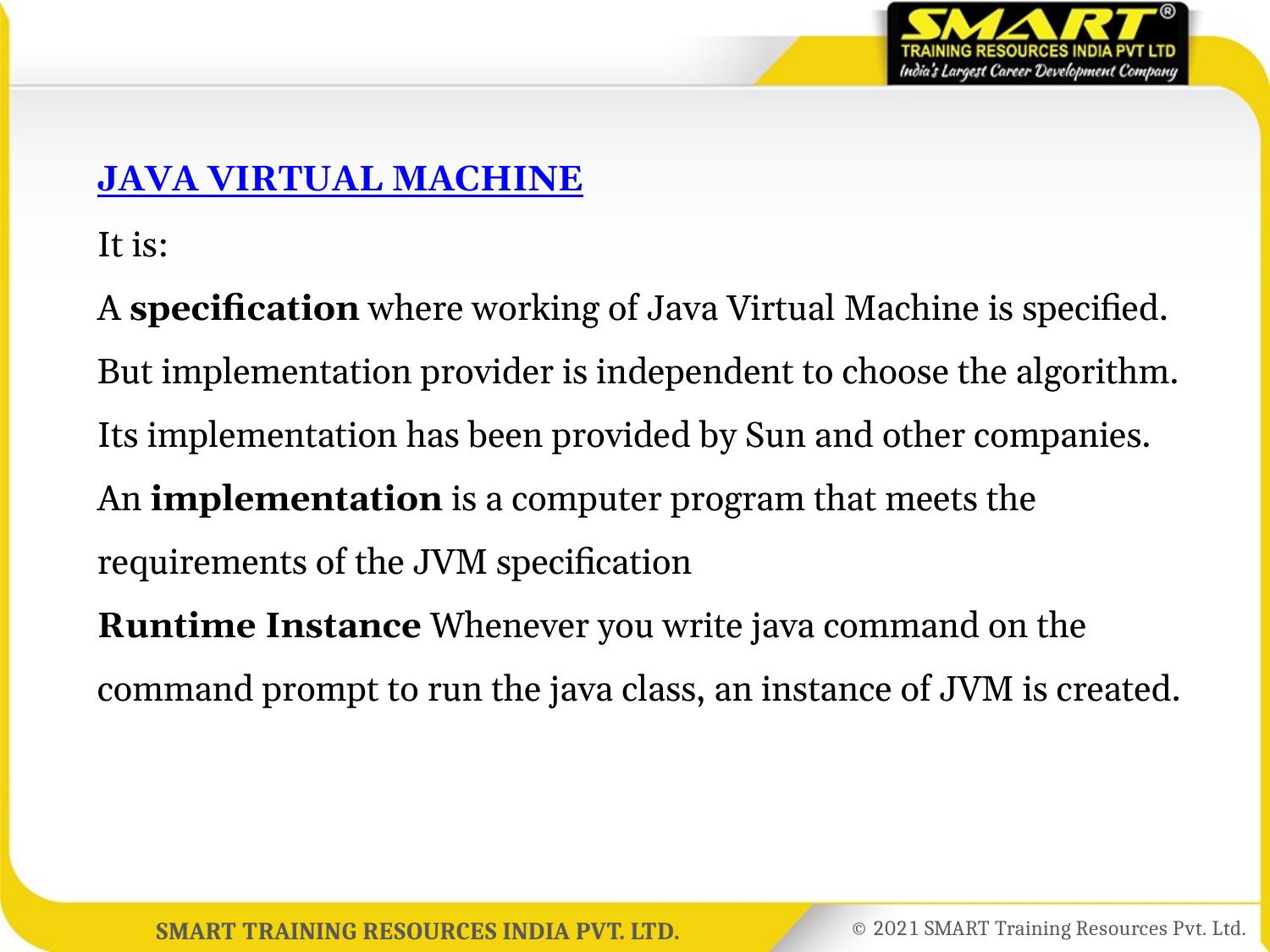

JAVA VIRTUAL MACHINE
It is:
A specification where working of Java Virtual Machine is specified. But implementation provider is independent to choose the algorithm. Its implementation has been provided by Sun and other companies.
An implementation is a computer program that meets the requirements of the JVM specification
Runtime Instance Whenever you write java command on the command prompt to run the java class, an instance of JVM is created.